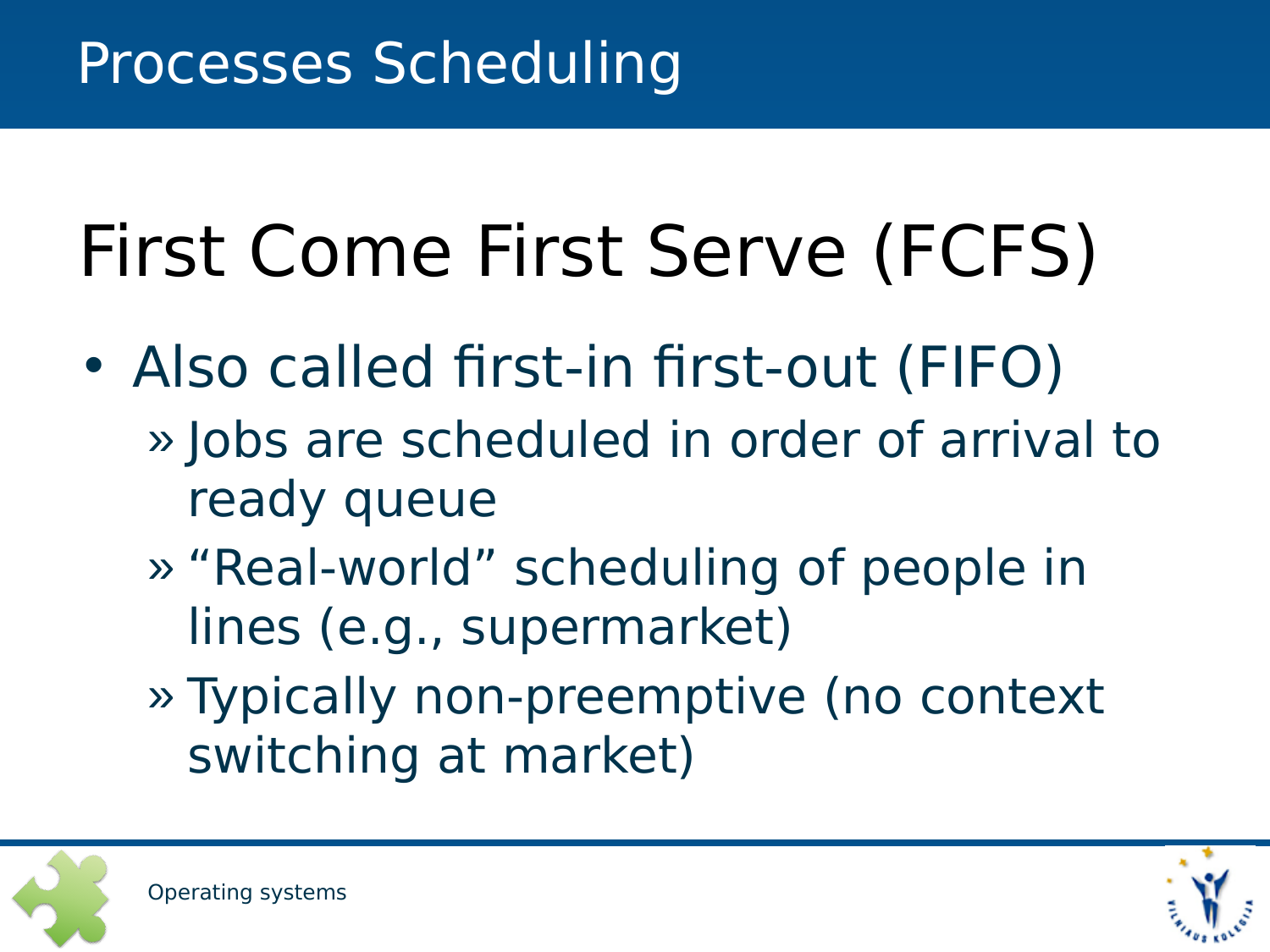

# Processes Scheduling
First Come First Serve (FCFS))
Also called first-in first-out (FIFO)
Jobs are scheduled in order of arrival to ready queue
“Real-world” scheduling of people in lines (e.g., supermarket)
Typically non-preemptive (no context switching at market)

Operating systems